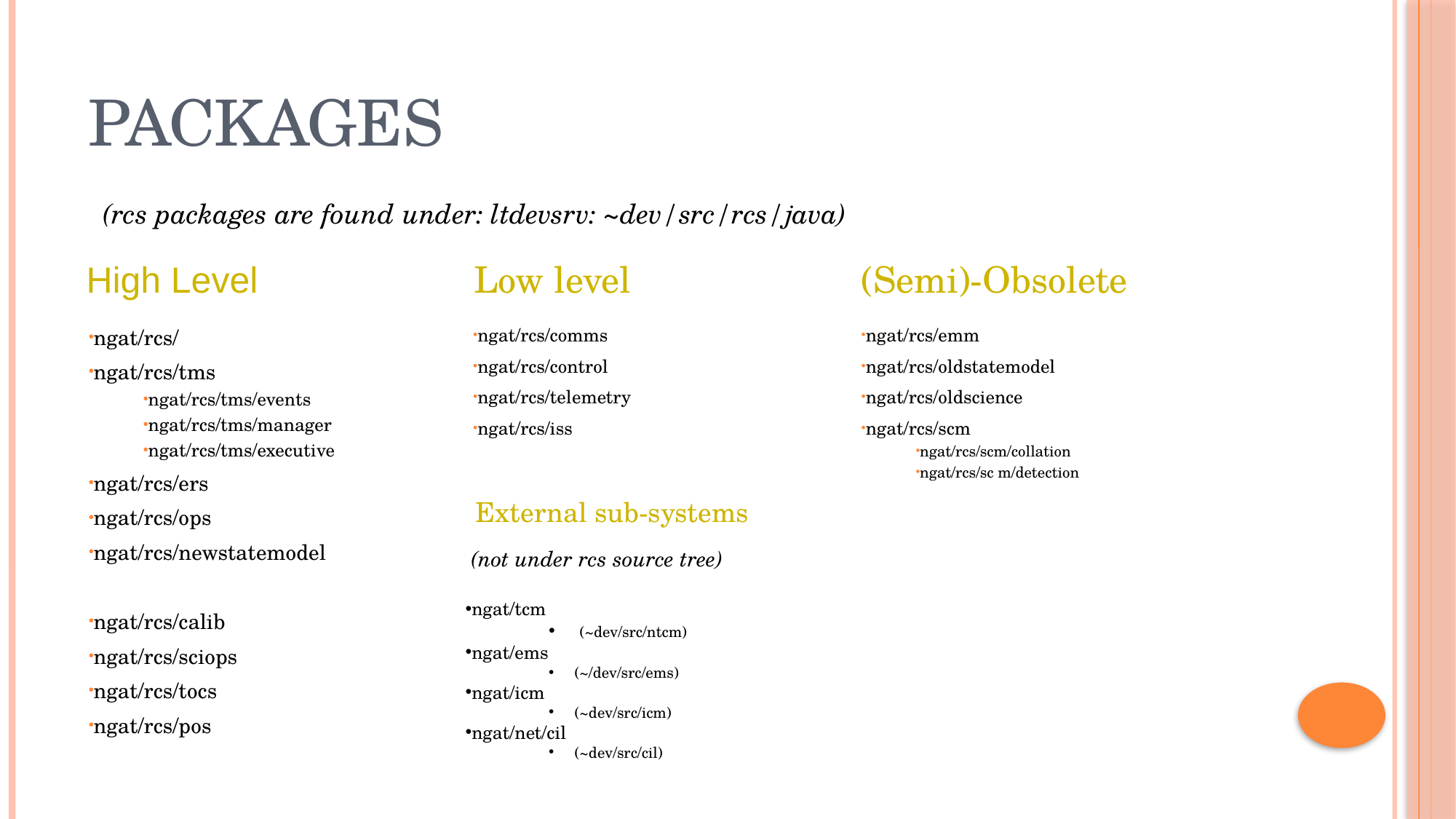

# Packages
(rcs packages are found under: ltdevsrv: ~dev/src/rcs/java)
High Level
Low level
(Semi)-Obsolete
ngat/rcs/
ngat/rcs/tms
ngat/rcs/tms/events
ngat/rcs/tms/manager
ngat/rcs/tms/executive
ngat/rcs/ers
ngat/rcs/ops
ngat/rcs/newstatemodel

ngat/rcs/calib
ngat/rcs/sciops
ngat/rcs/tocs
ngat/rcs/pos

ngat/rcs/emm
ngat/rcs/oldstatemodel
ngat/rcs/oldscience
ngat/rcs/scm
ngat/rcs/scm/collation
ngat/rcs/sc m/detection

ngat/rcs/comms
ngat/rcs/control
ngat/rcs/telemetry
ngat/rcs/iss
External sub-systems
(not under rcs source tree)
ngat/tcm
 (~dev/src/ntcm)
ngat/ems
(~/dev/src/ems)
ngat/icm
(~dev/src/icm)
ngat/net/cil
(~dev/src/cil)